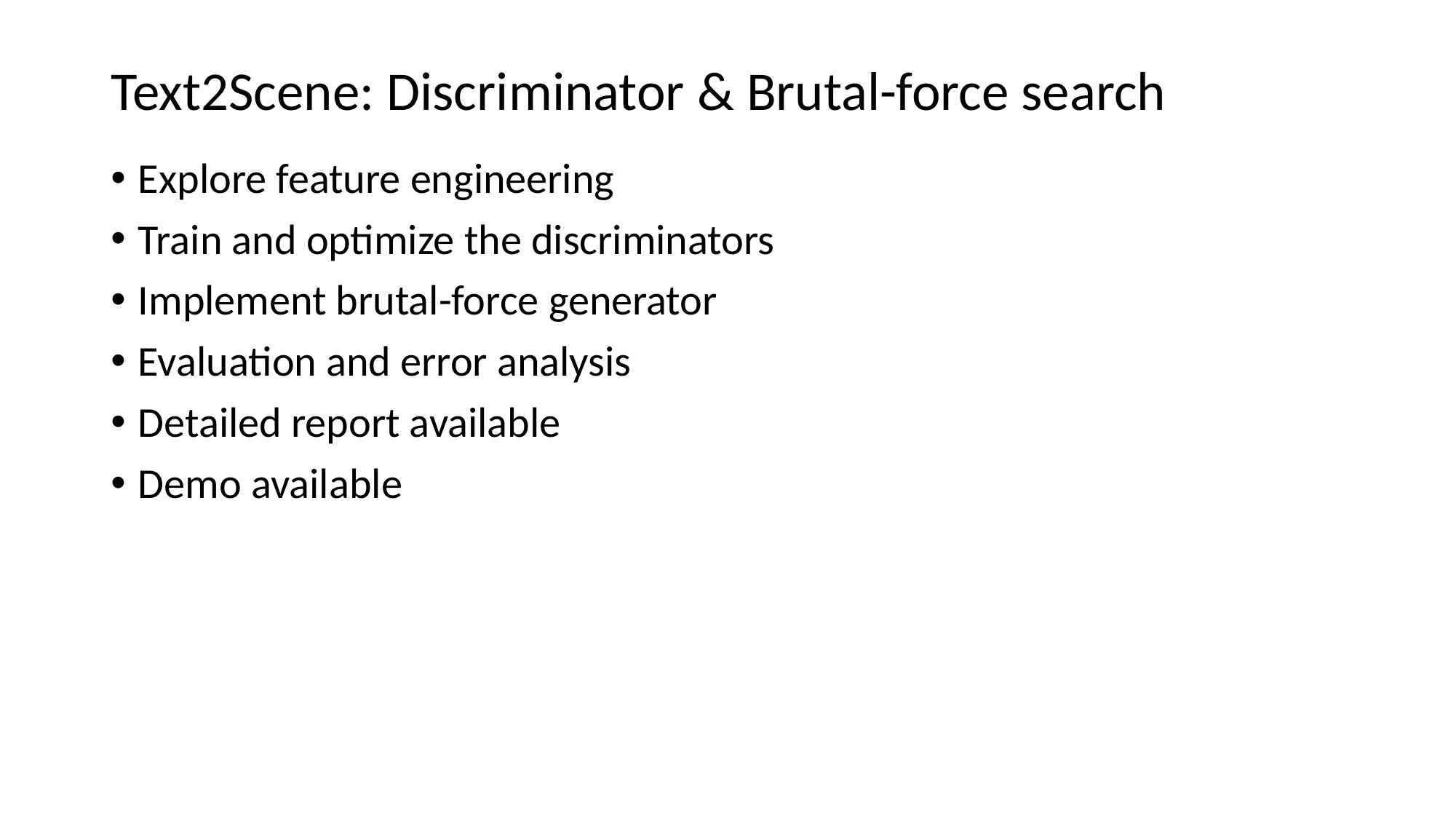

# Text2Scene: Discriminator & Brutal-force search
Explore feature engineering
Train and optimize the discriminators
Implement brutal-force generator
Evaluation and error analysis
Detailed report available
Demo available